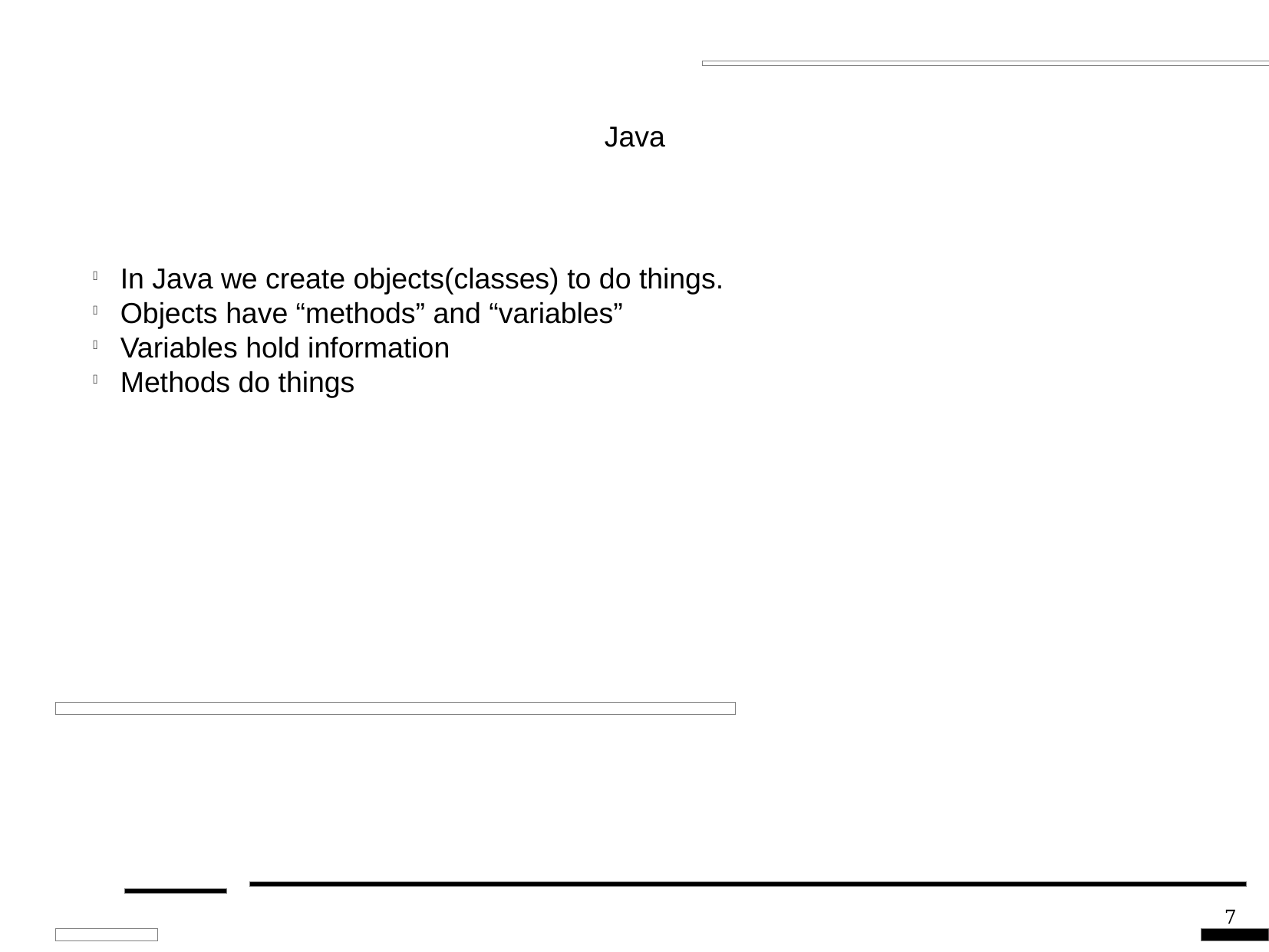

Java
In Java we create objects(classes) to do things.
Objects have “methods” and “variables”
Variables hold information
Methods do things